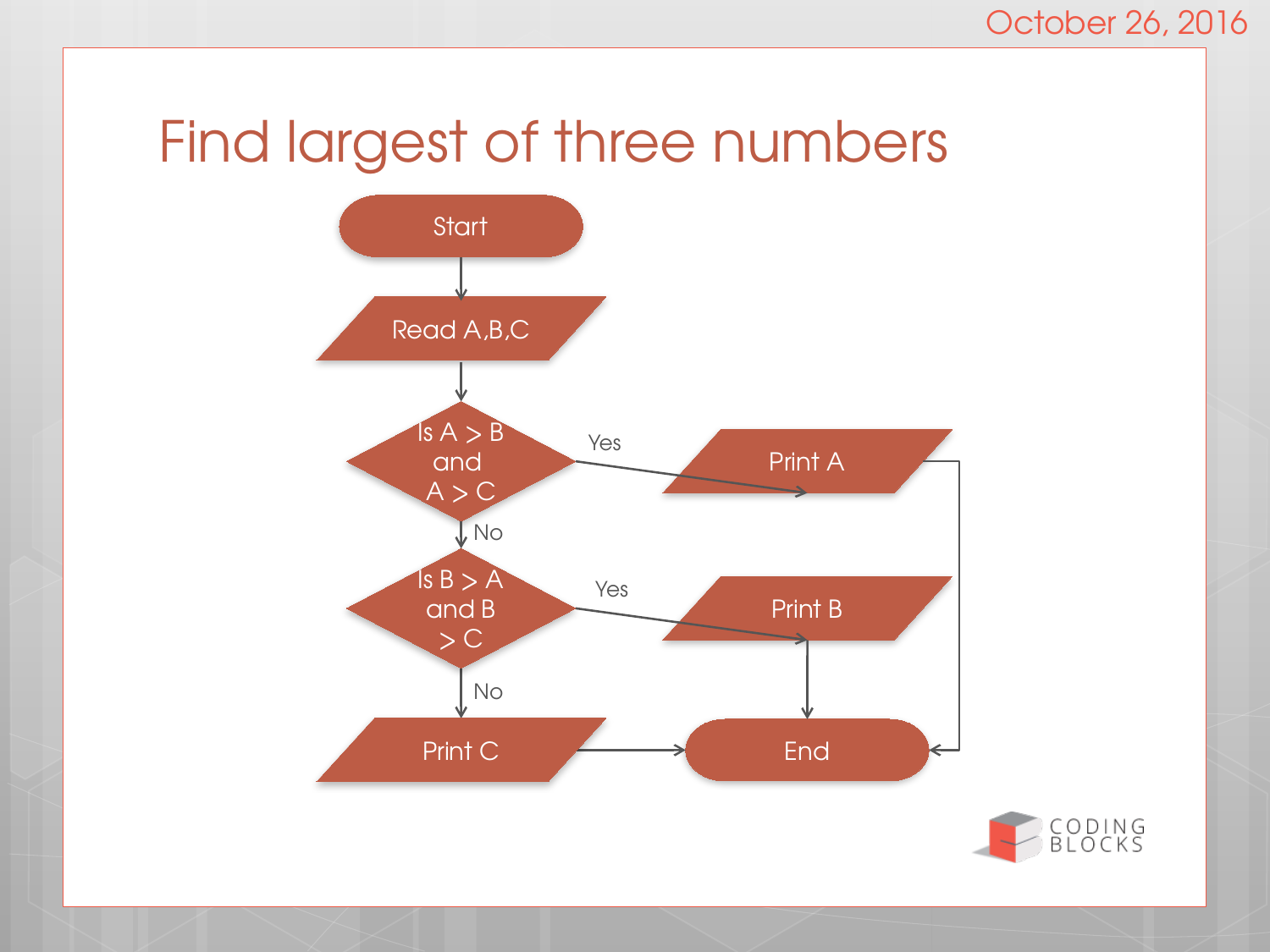

October 26, 2016
# Find largest of three numbers
Start
Read A,B,C
Is A > B and
A > C
Yes
Print A
No
Is B > A and B > C
Yes
Print B
No
Print C
End